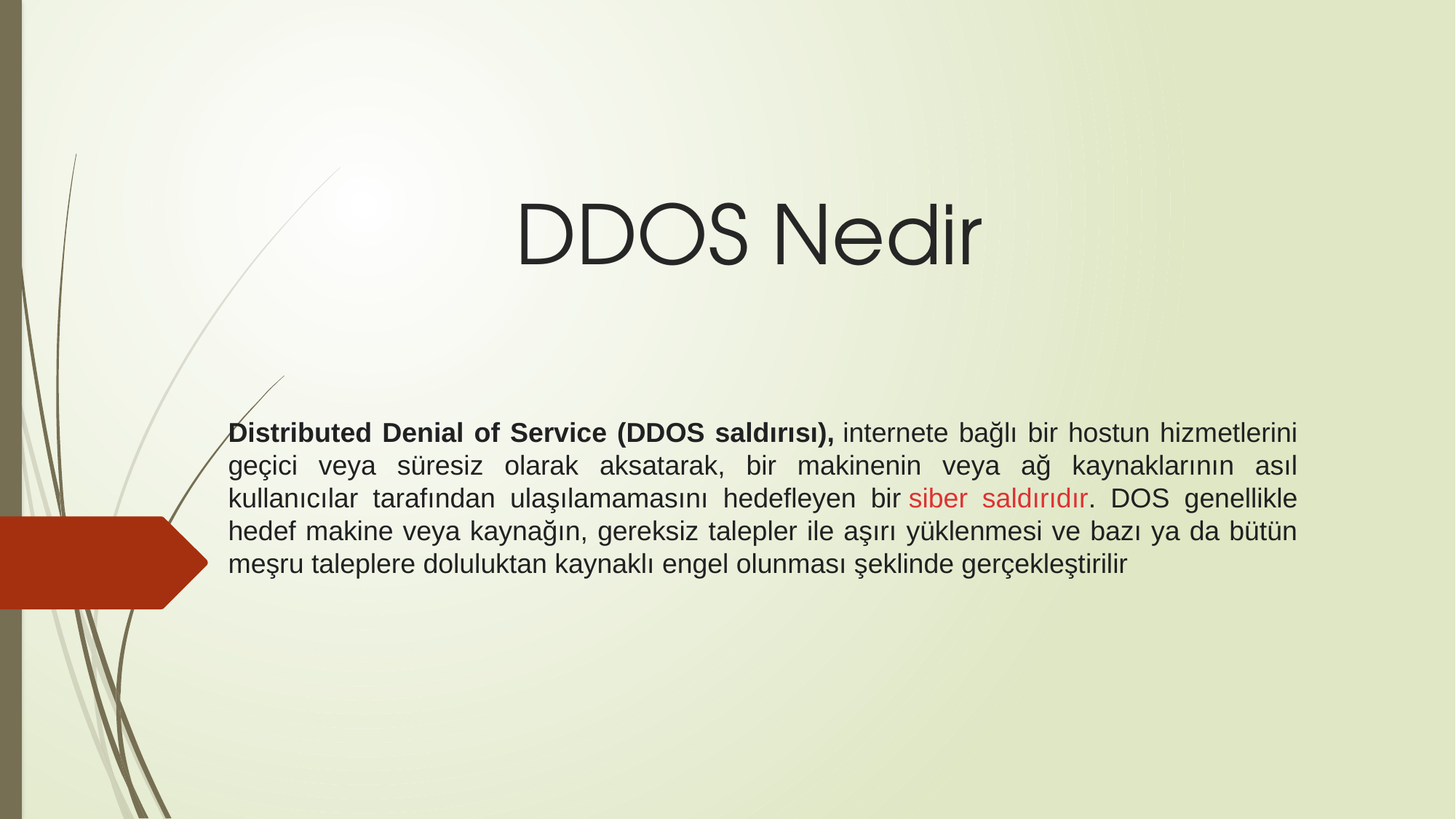

# DDOS Nedir
Distributed Denial of Service (DDOS saldırısı), internete bağlı bir hostun hizmetlerini geçici veya süresiz olarak aksatarak, bir makinenin veya ağ kaynaklarının asıl kullanıcılar tarafından ulaşılamamasını hedefleyen bir siber saldırıdır. DOS genellikle hedef makine veya kaynağın, gereksiz talepler ile aşırı yüklenmesi ve bazı ya da bütün meşru taleplere doluluktan kaynaklı engel olunması şeklinde gerçekleştirilir